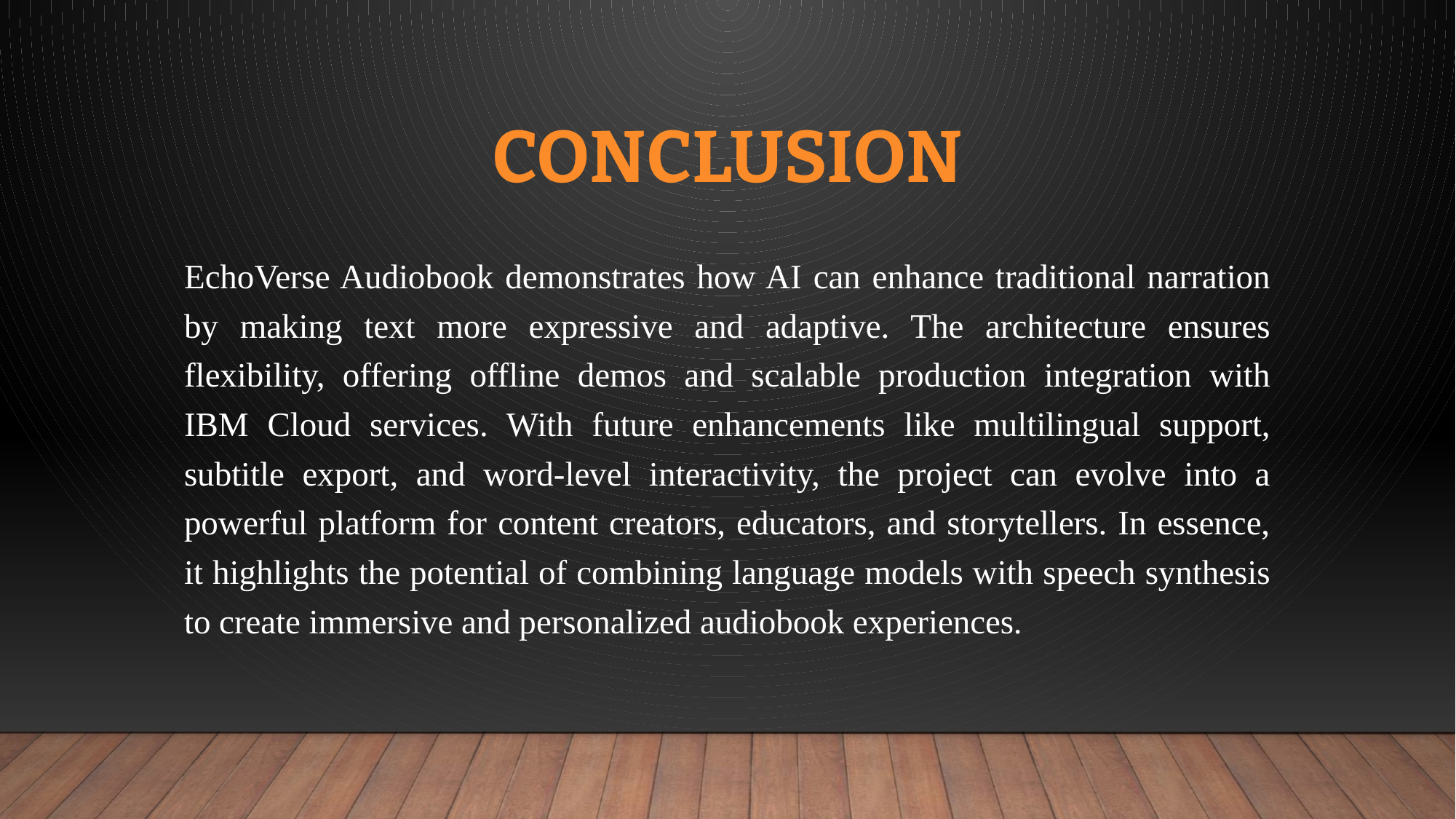

# CONCLUSION
EchoVerse Audiobook demonstrates how AI can enhance traditional narration by making text more expressive and adaptive. The architecture ensures flexibility, offering offline demos and scalable production integration with IBM Cloud services. With future enhancements like multilingual support, subtitle export, and word-level interactivity, the project can evolve into a powerful platform for content creators, educators, and storytellers. In essence, it highlights the potential of combining language models with speech synthesis to create immersive and personalized audiobook experiences.